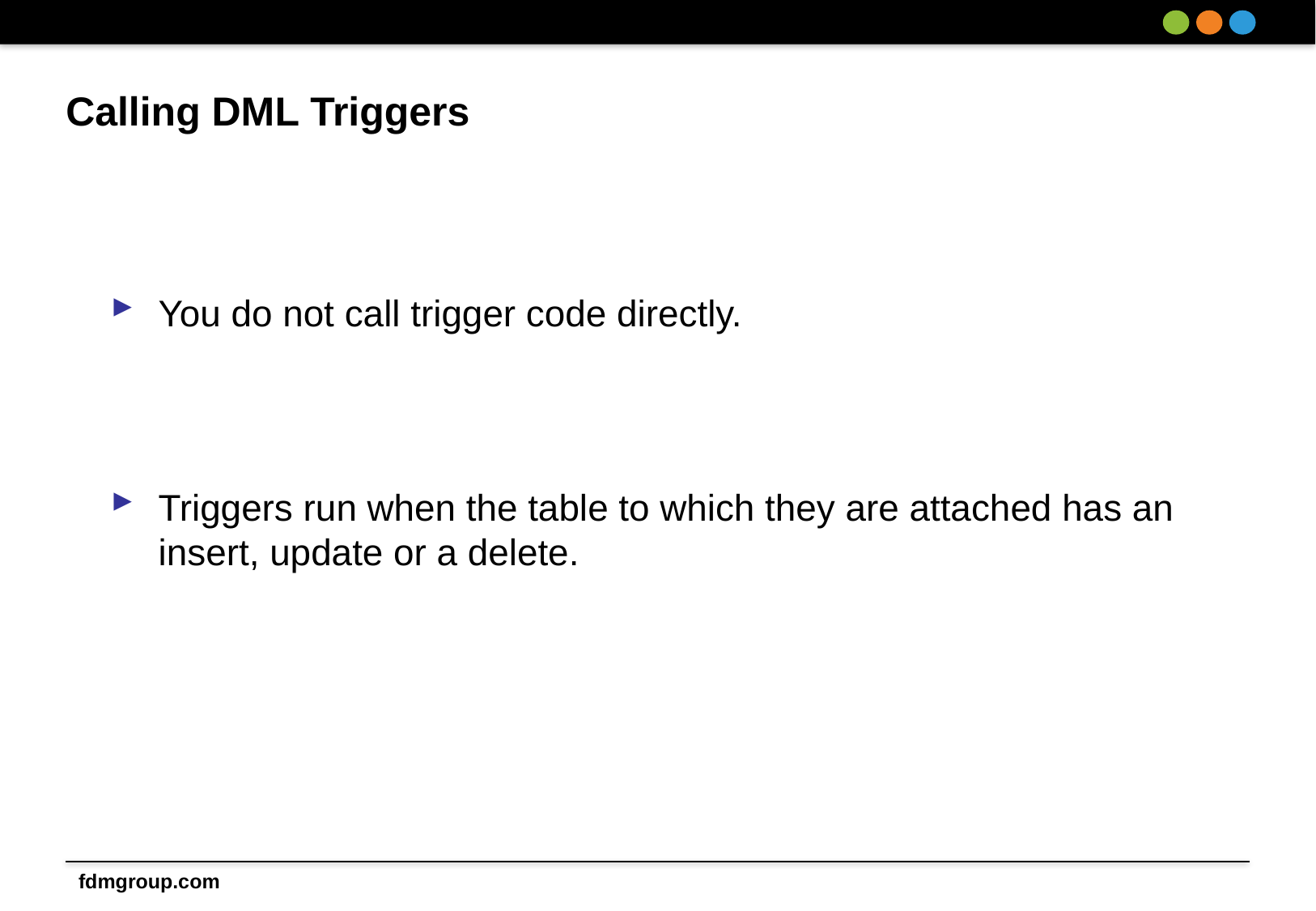

# Calling DML Triggers

You do not call trigger code directly.

Triggers run when the table to which they are attached has an insert, update or a delete.